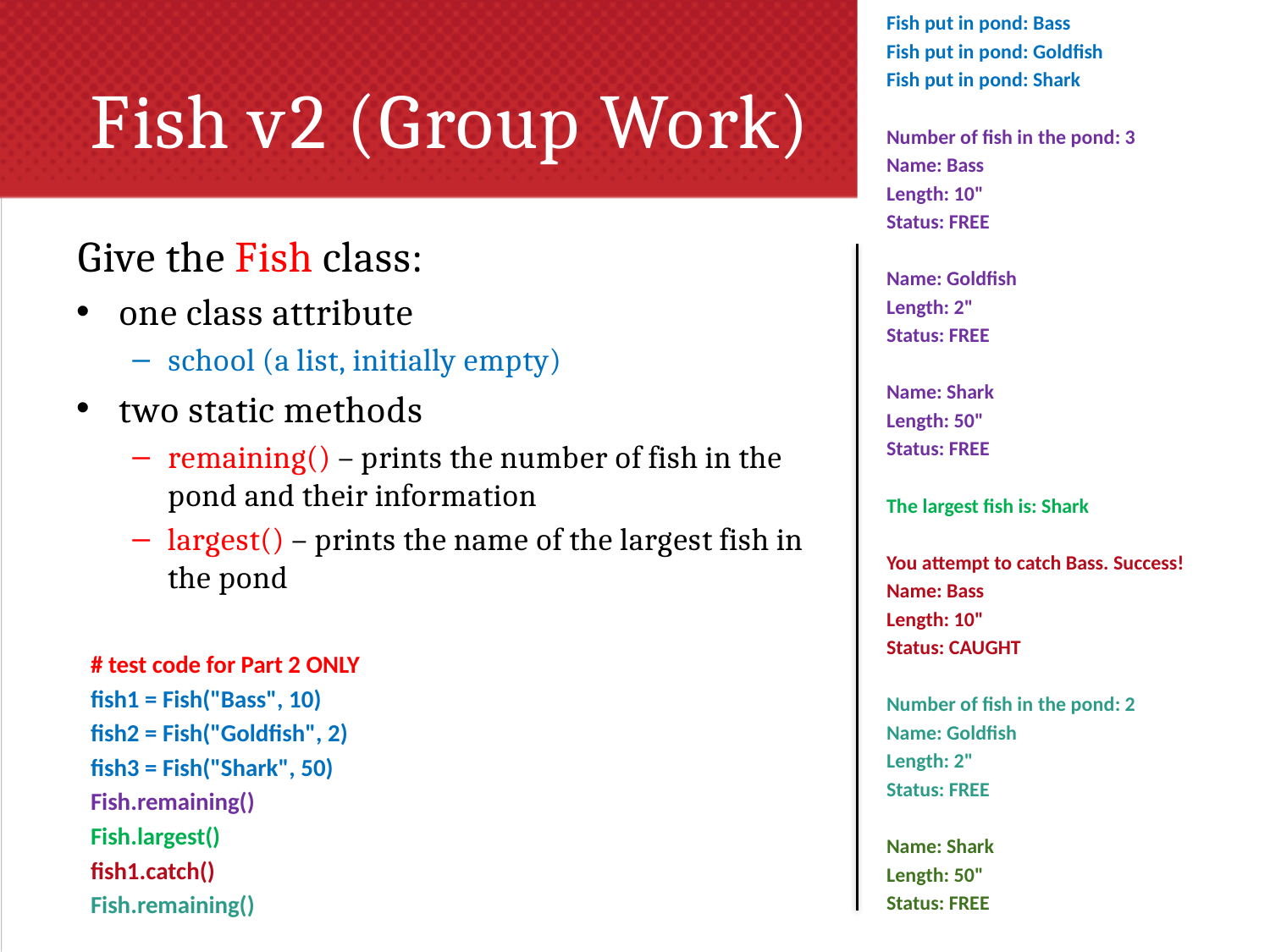

Fish put in pond: Bass
Fish put in pond: Goldfish
Fish put in pond: Shark

Number of fish in the pond: 3
Name: Bass
Length: 10"
Status: FREE

Name: Goldfish
Length: 2"
Status: FREE

Name: Shark
Length: 50"
Status: FREE

The largest fish is: Shark

You attempt to catch Bass. Success!
Name: Bass
Length: 10"
Status: CAUGHT

Number of fish in the pond: 2
Name: Goldfish
Length: 2"
Status: FREE

Name: Shark
Length: 50"
Status: FREE
# Fish v2 (Group Work)
Give the Fish class:
one class attribute
school (a list, initially empty)
two static methods
remaining() – prints the number of fish in the pond and their information
largest() – prints the name of the largest fish in the pond

# test code for Part 2 ONLY
fish1 = Fish("Bass", 10)
fish2 = Fish("Goldfish", 2)
fish3 = Fish("Shark", 50)
Fish.remaining()
Fish.largest()
fish1.catch()
Fish.remaining()